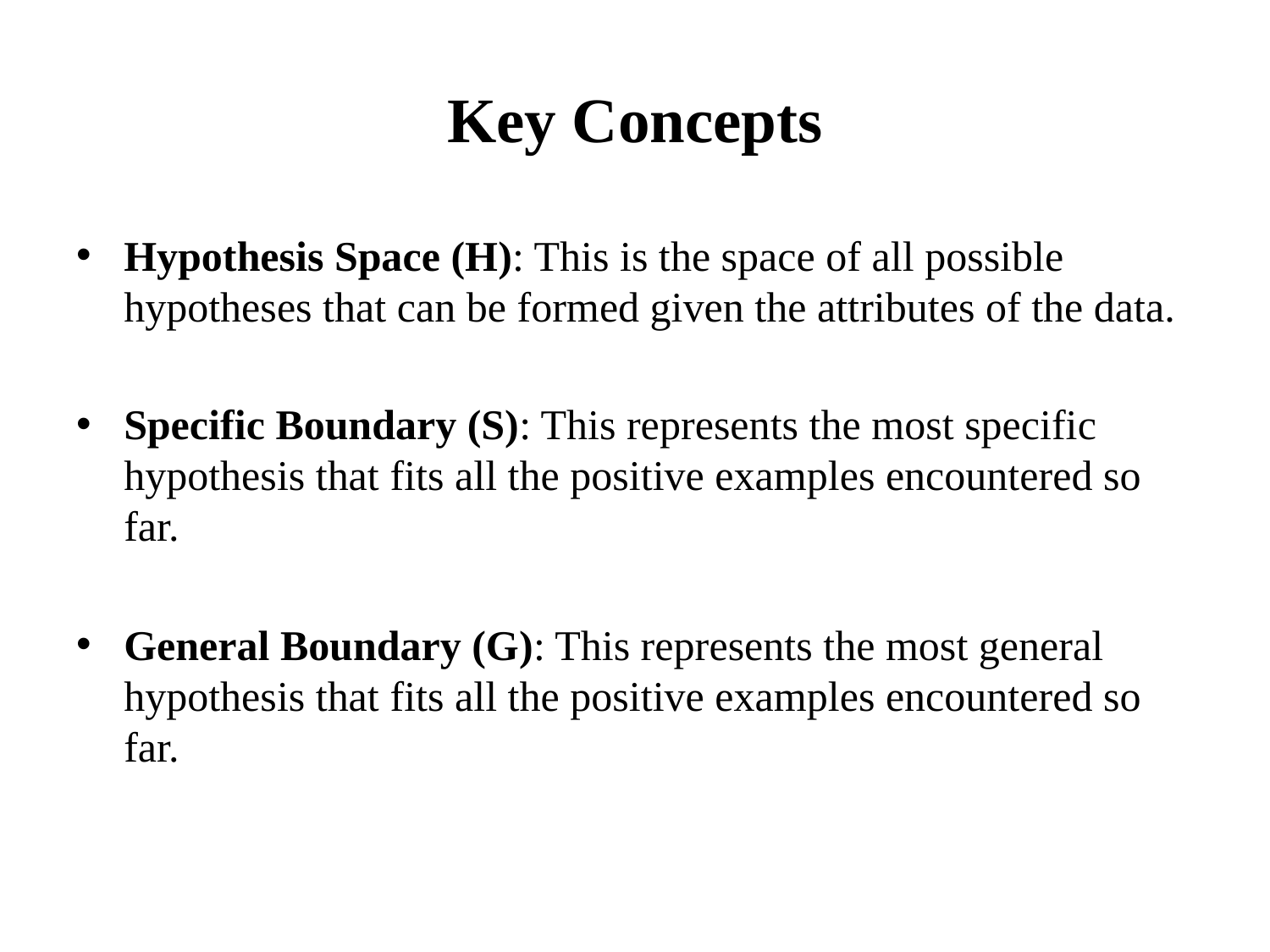

# Key Concepts
Hypothesis Space (H): This is the space of all possible hypotheses that can be formed given the attributes of the data.

Specific Boundary (S): This represents the most specific hypothesis that fits all the positive examples encountered so far.

General Boundary (G): This represents the most general hypothesis that fits all the positive examples encountered so far.